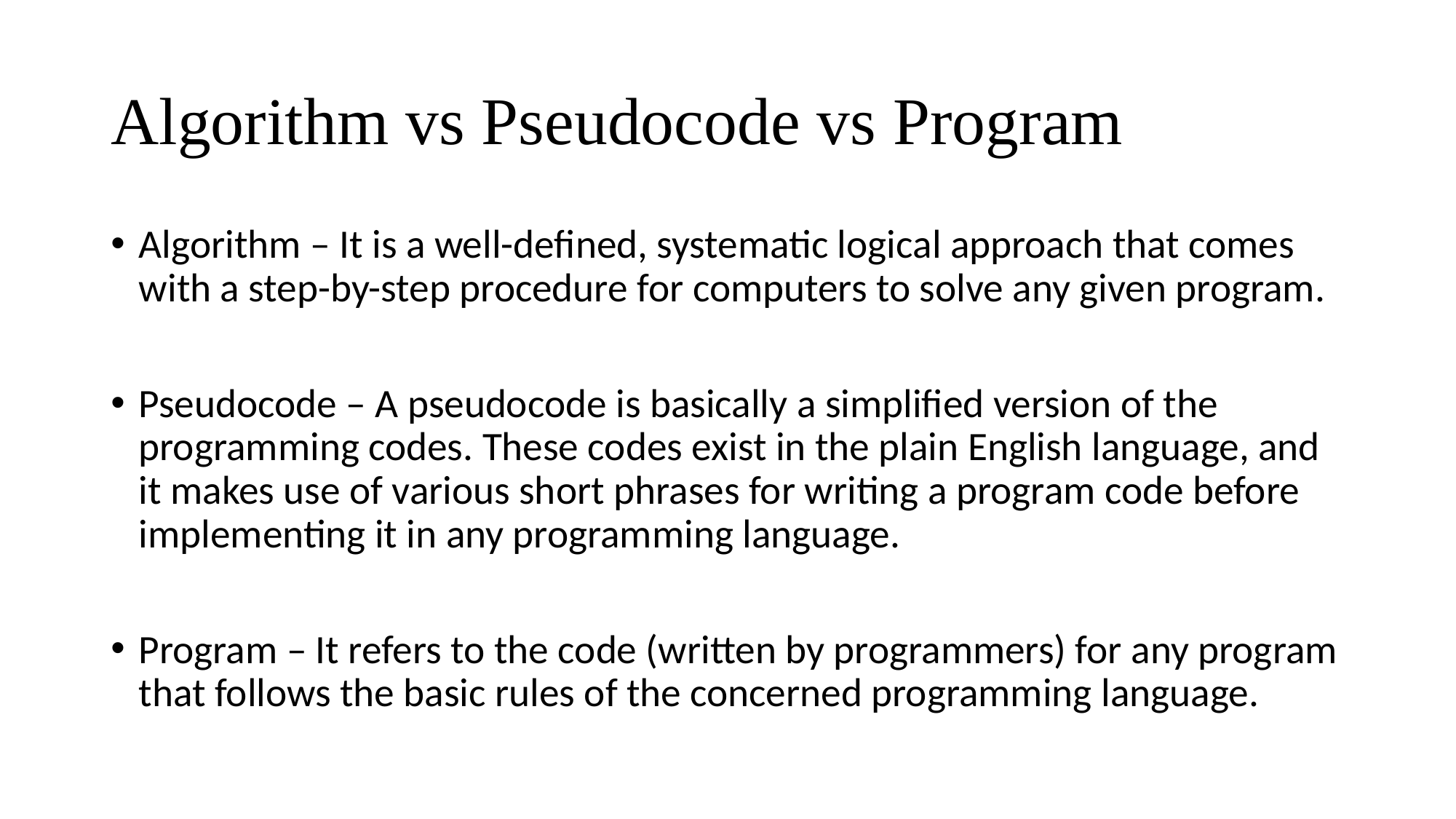

# Algorithm vs Pseudocode vs Program
Algorithm – It is a well-defined, systematic logical approach that comes with a step-by-step procedure for computers to solve any given program.

Pseudocode – A pseudocode is basically a simplified version of the programming codes. These codes exist in the plain English language, and it makes use of various short phrases for writing a program code before implementing it in any programming language.

Program – It refers to the code (written by programmers) for any program that follows the basic rules of the concerned programming language.